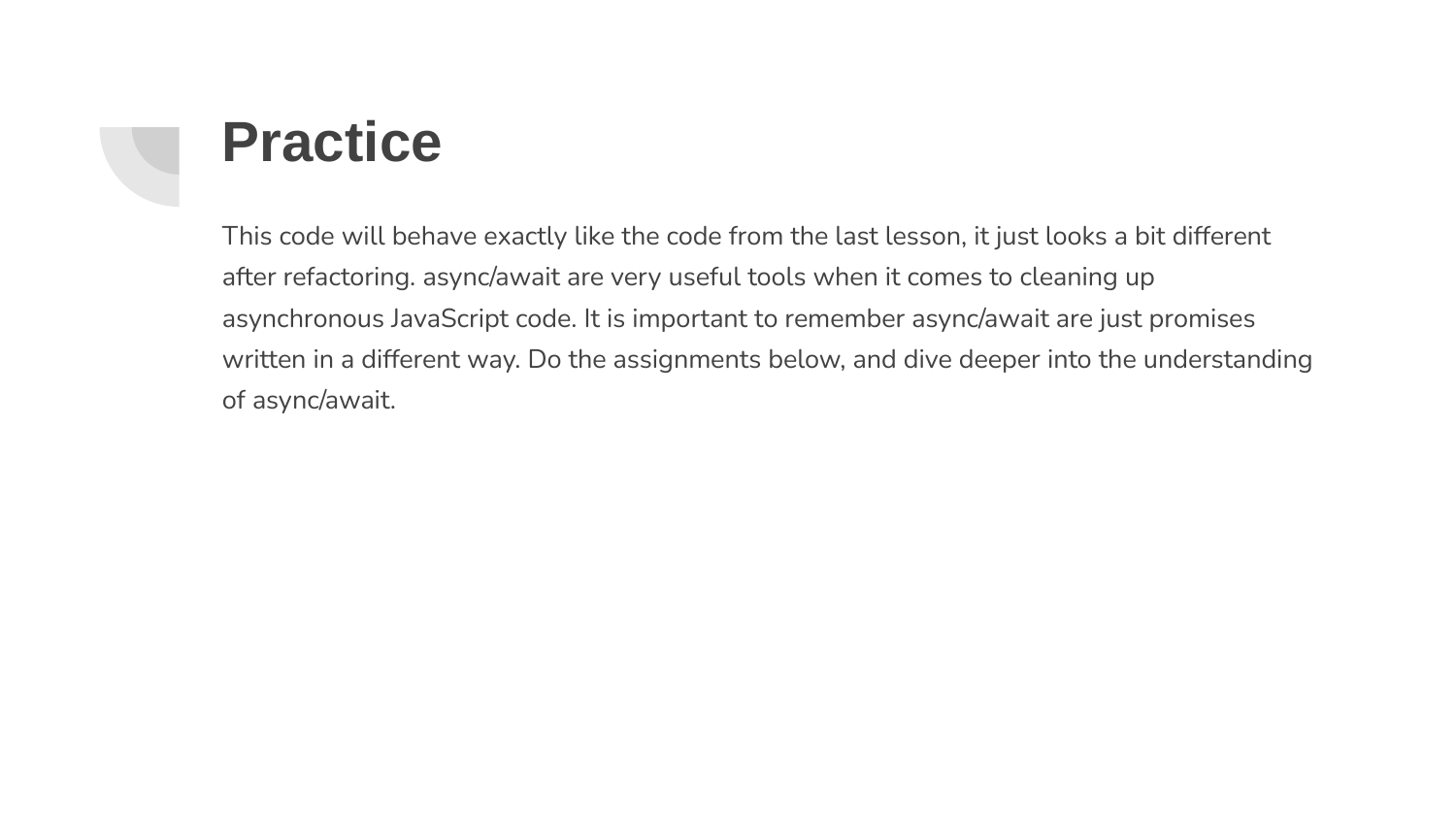

# Practice

This code will behave exactly like the code from the last lesson, it just looks a bit different after refactoring. async/await are very useful tools when it comes to cleaning up asynchronous JavaScript code. It is important to remember async/await are just promises written in a different way. Do the assignments below, and dive deeper into the understanding of async/await.